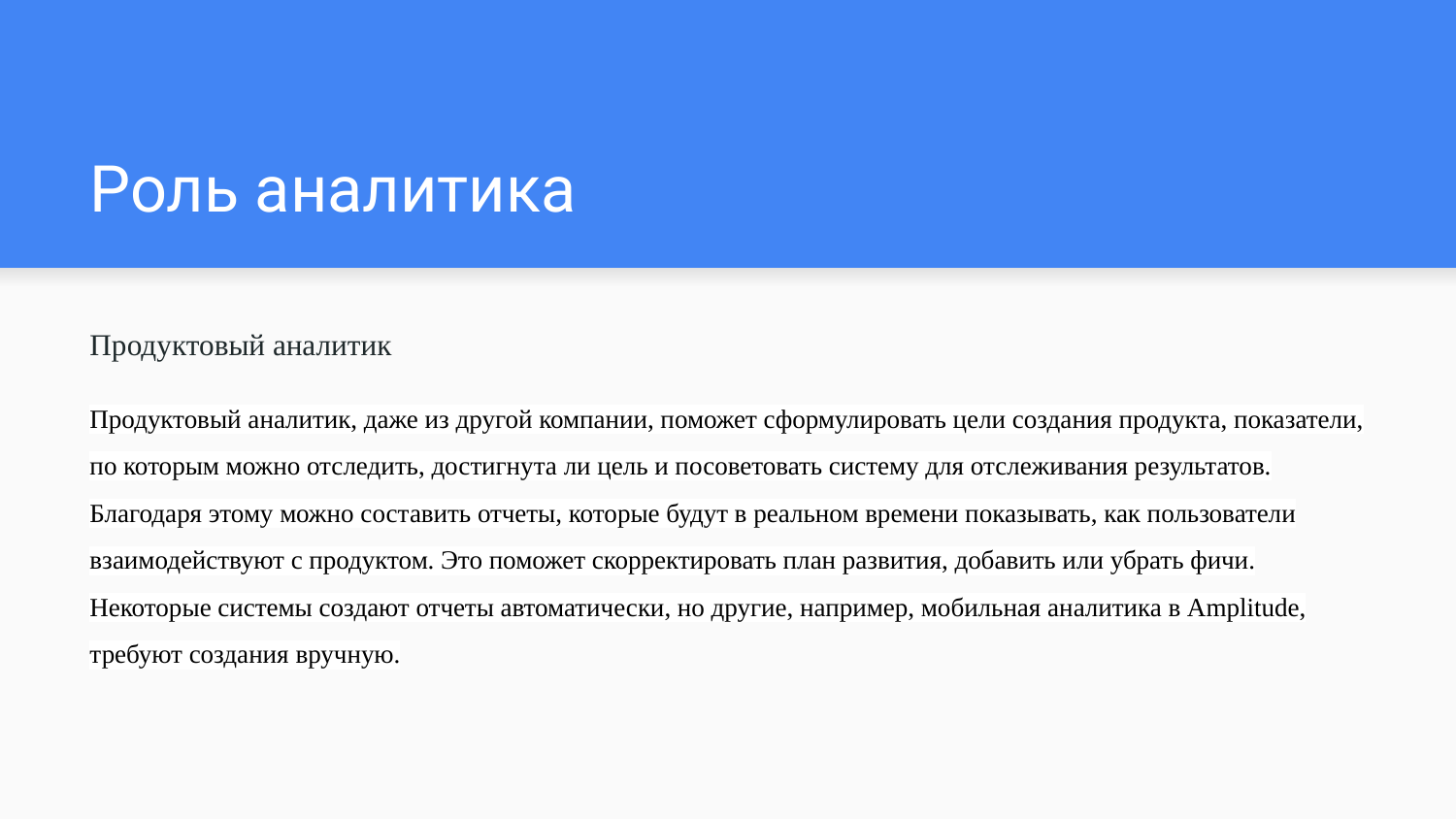

# Роль аналитика
Продуктовый аналитик
Продуктовый аналитик, даже из другой компании, поможет сформулировать цели создания продукта, показатели, по которым можно отследить, достигнута ли цель и посоветовать систему для отслеживания результатов. Благодаря этому можно составить отчеты, которые будут в реальном времени показывать, как пользователи взаимодействуют с продуктом. Это поможет скорректировать план развития, добавить или убрать фичи. Некоторые системы создают отчеты автоматически, но другие, например, мобильная аналитика в Amplitude, требуют создания вручную.